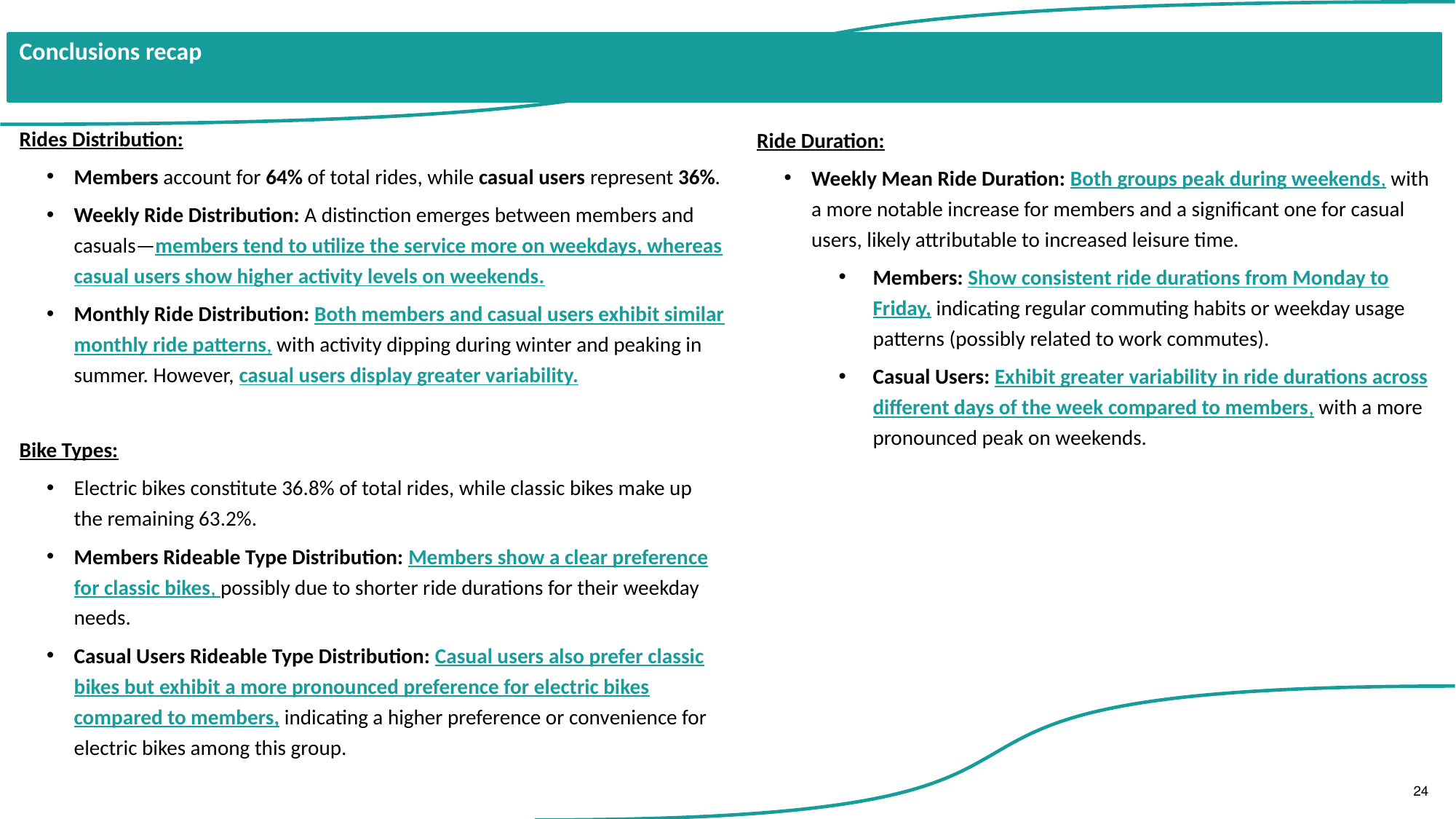

# Conclusions recap
Rides Distribution:
Members account for 64% of total rides, while casual users represent 36%.
Weekly Ride Distribution: A distinction emerges between members and casuals—members tend to utilize the service more on weekdays, whereas casual users show higher activity levels on weekends.
Monthly Ride Distribution: Both members and casual users exhibit similar monthly ride patterns, with activity dipping during winter and peaking in summer. However, casual users display greater variability.
Ride Duration:
Weekly Mean Ride Duration: Both groups peak during weekends, with a more notable increase for members and a significant one for casual users, likely attributable to increased leisure time.
Members: Show consistent ride durations from Monday to Friday, indicating regular commuting habits or weekday usage patterns (possibly related to work commutes).
Casual Users: Exhibit greater variability in ride durations across different days of the week compared to members, with a more pronounced peak on weekends.

Bike Types:
Electric bikes constitute 36.8% of total rides, while classic bikes make up the remaining 63.2%.
Members Rideable Type Distribution: Members show a clear preference for classic bikes, possibly due to shorter ride durations for their weekday needs.
Casual Users Rideable Type Distribution: Casual users also prefer classic bikes but exhibit a more pronounced preference for electric bikes compared to members, indicating a higher preference or convenience for electric bikes among this group.

24